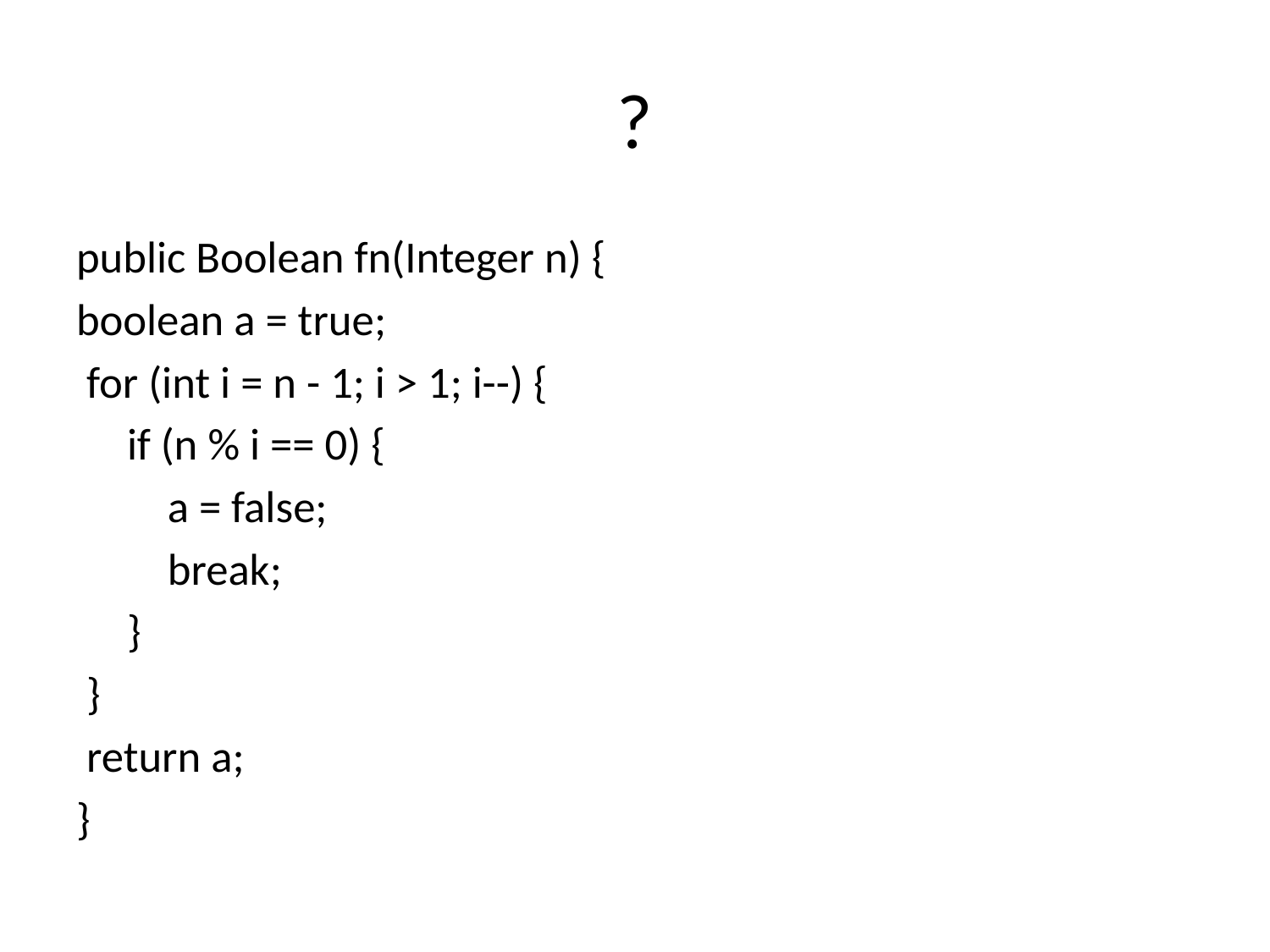

# ?
public Boolean fn(Integer n) {
boolean a = true;
 for (int i = n - 1; i > 1; i--) {
     if (n % i == 0) {
         a = false;
         break;
     }
 }
 return a;
}